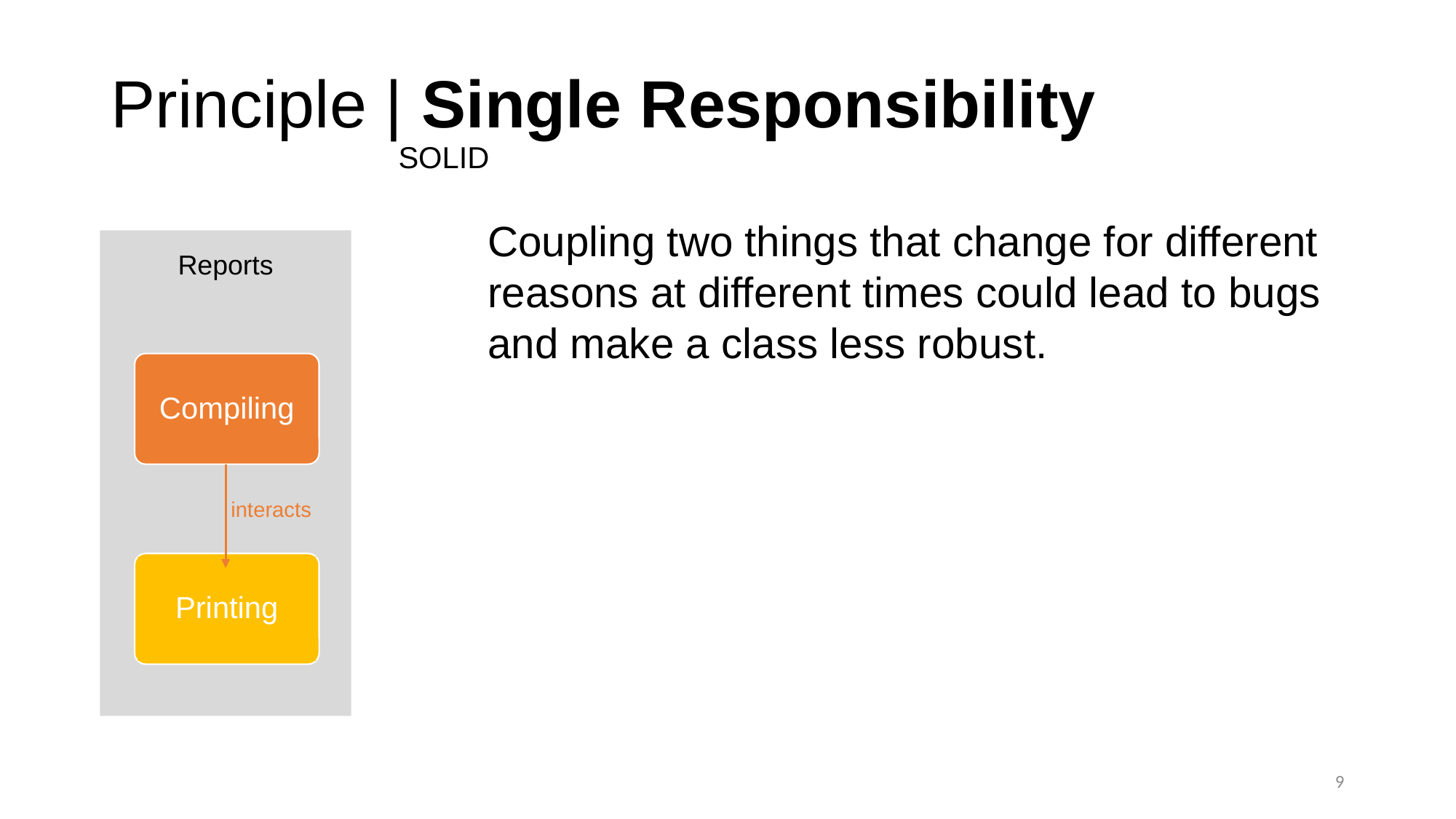

# Principle | Single Responsibility SOLID
Coupling two things that change for different reasons at different times could lead to bugs and make a class less robust.

Reports

Compiling
interacts

Printing
9